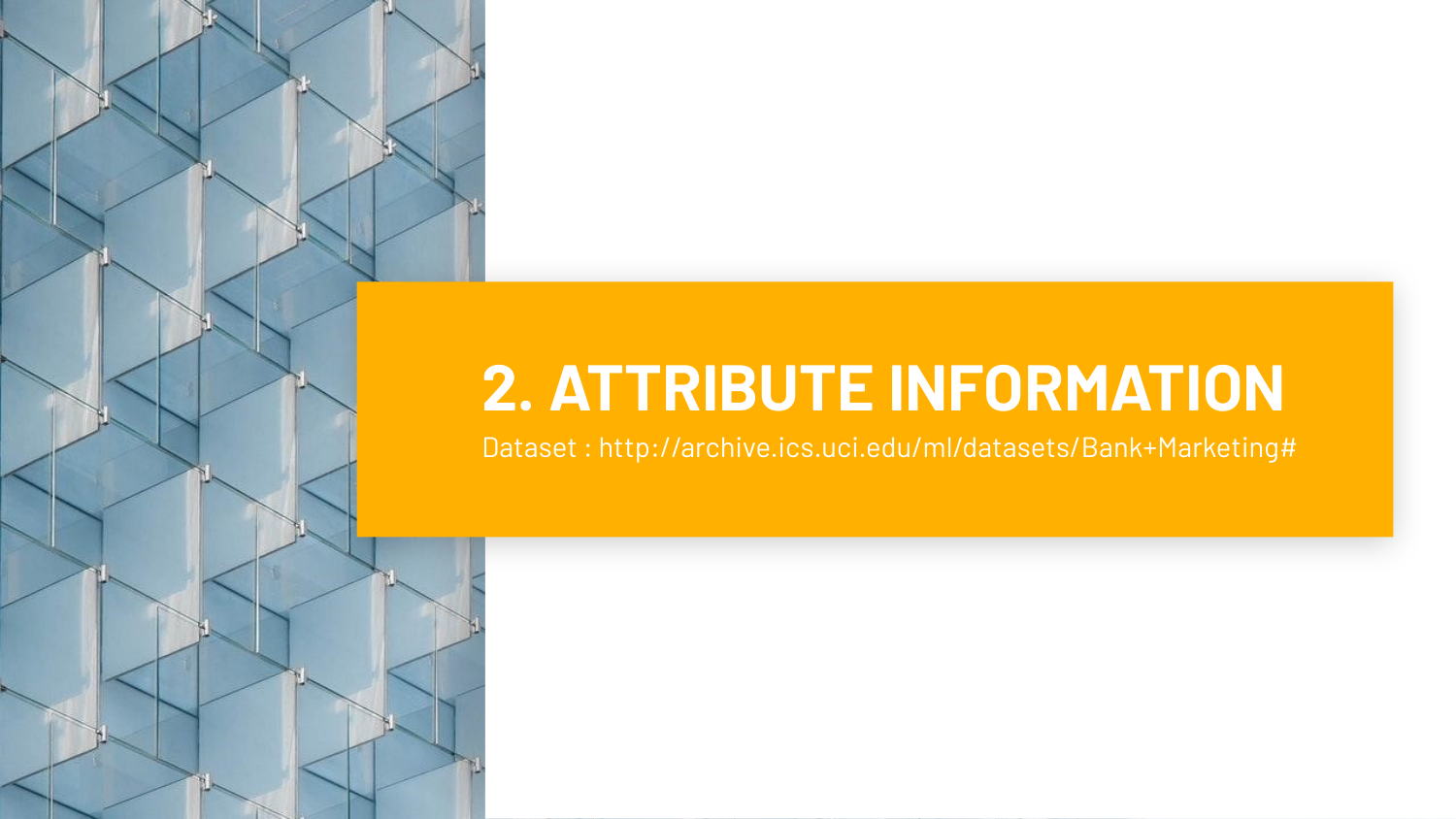

# 2. ATTRIBUTE INFORMATION
Dataset : http://archive.ics.uci.edu/ml/datasets/Bank+Marketing#